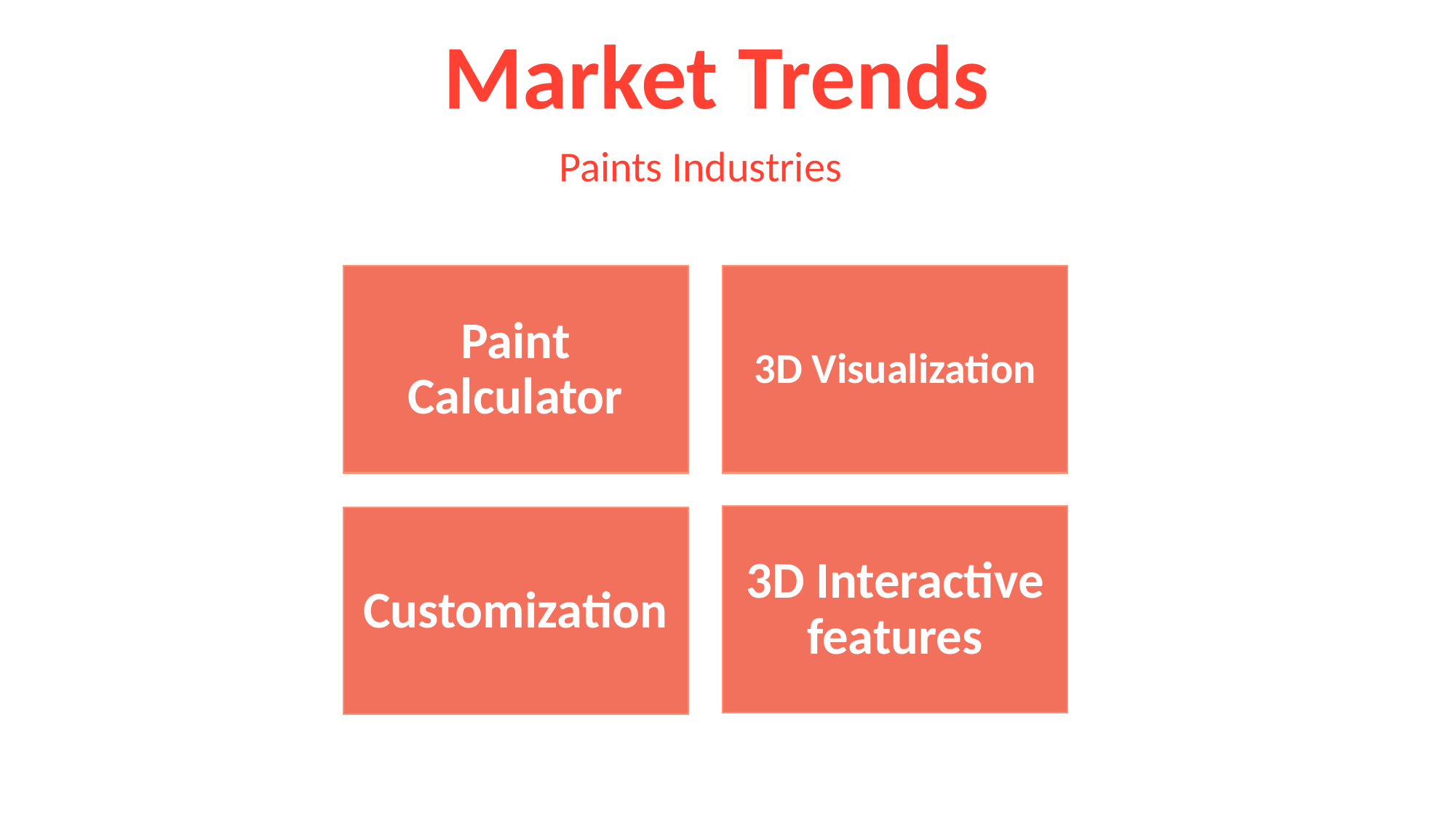

Market Trends
Paints Industries
Paint Calculator
3D Visualization
Customization
3D Interactive features